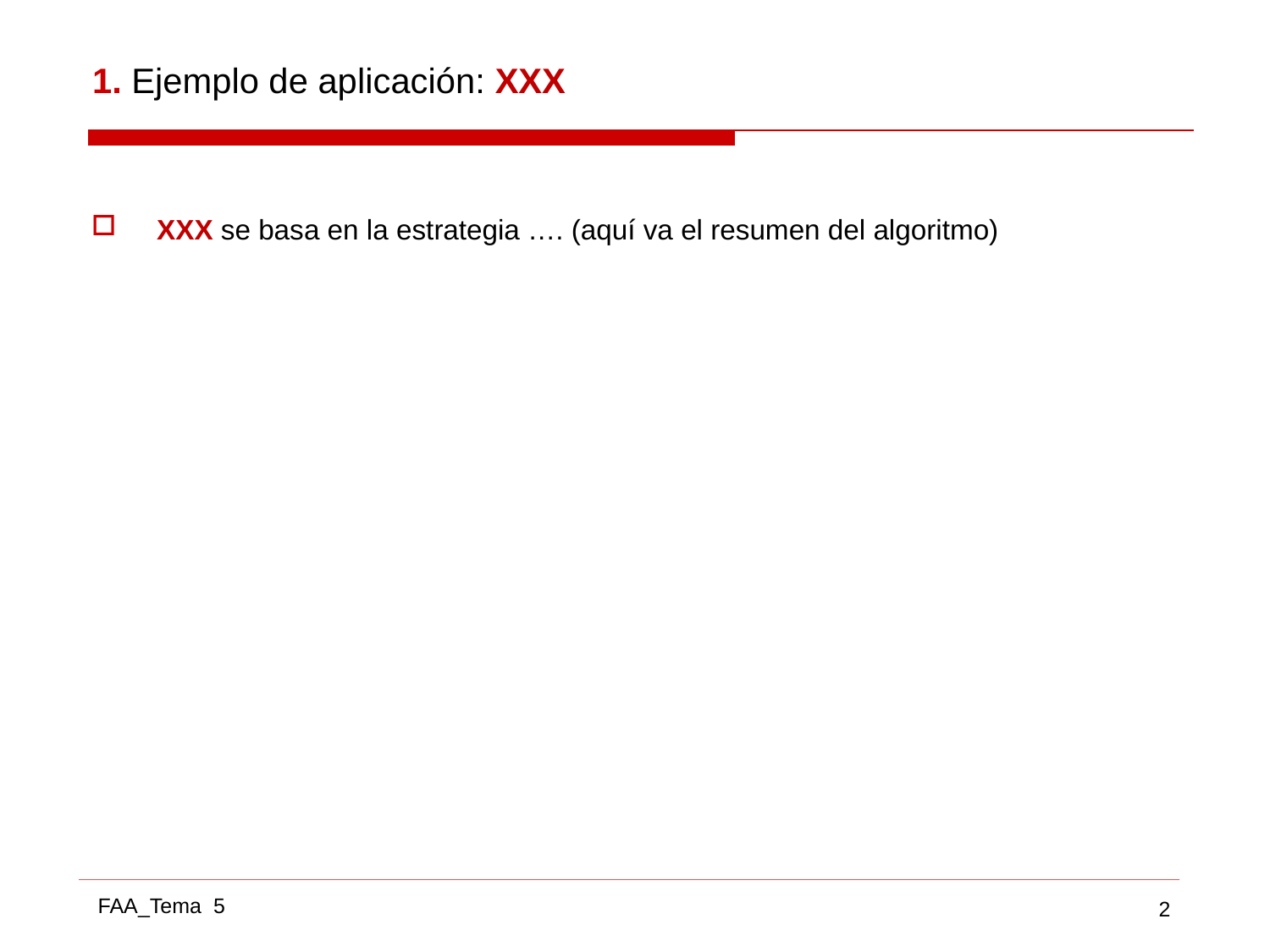

# 1. Ejemplo de aplicación: XXX

XXX se basa en la estrategia …. (aquí va el resumen del algoritmo)